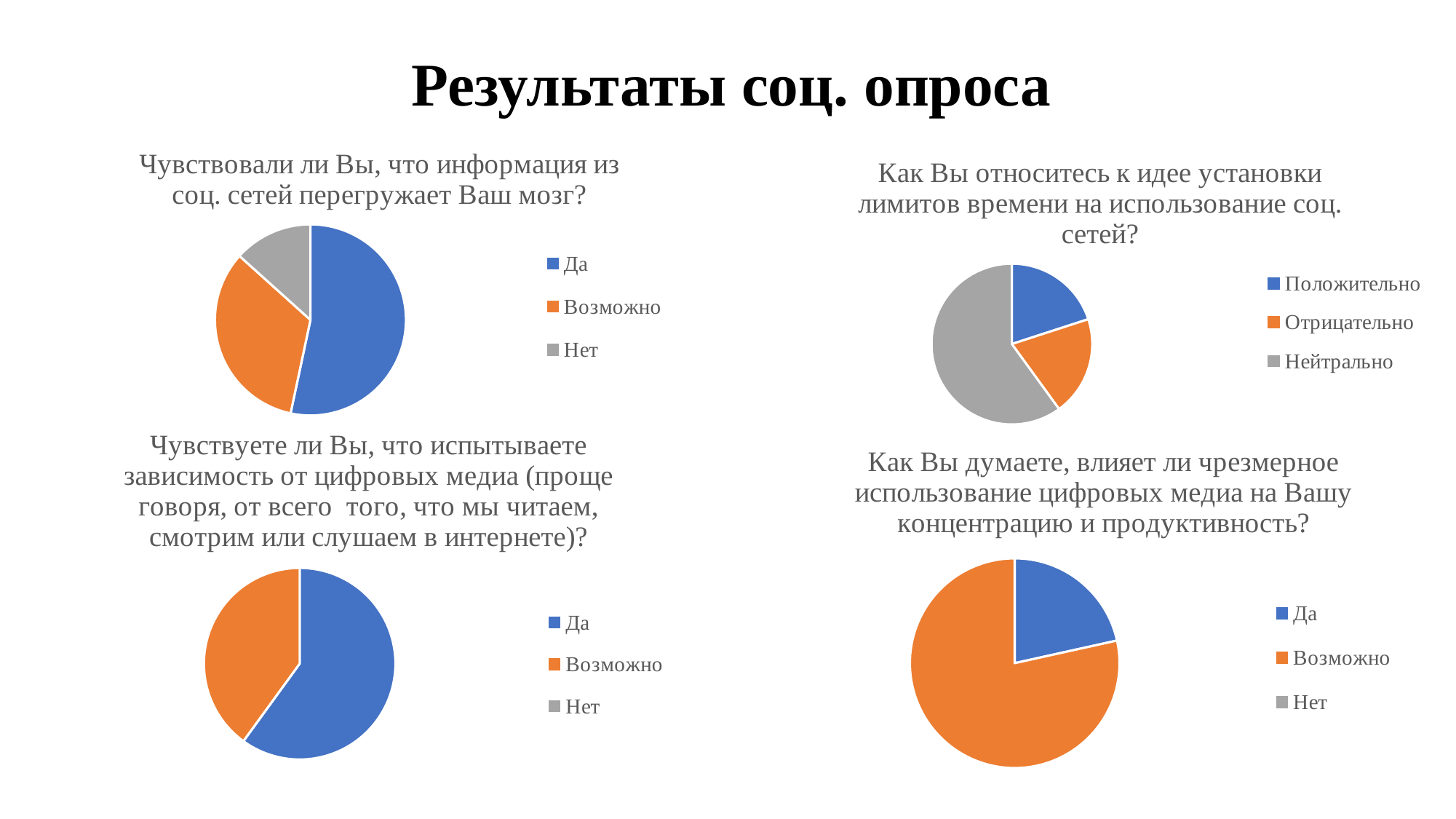

Результаты соц. опроса

### Chart:

| Category | Чувствовали ли Вы, что информация из соц. сетей перегружает Ваш мозг? |
|---|---|
| Да | 8.0 |
| Возможно | 5.0 |
| Нет | 2.0 |

### Chart: Как Вы относитесь к идее установки лимитов времени на использование соц. сетей?

| Category | Как Вы относитесь к идее установки лимитов времени на использование соц. сетей? |
|---|---|
| Положительно | 3.0 |
| Отрицательно | 3.0 |
| Нейтрально | 9.0 |

### Chart:

| Category | Чувствуете ли Вы, что испытываете зависимость от цифровых медиа (проще говоря, от всего  того, что мы читаем, смотрим или слушаем в интернете)? |
|---|---|
| Да | 9.0 |
| Возможно | 6.0 |
| Нет | 0.0 |

### Chart:

| Category | Как Вы думаете, влияет ли чрезмерное использование цифровых медиа на Вашу концентрацию и продуктивность? |
|---|---|
| Да | 7.33 |
| Возможно | 26.7 |
| Нет | 0.0 |